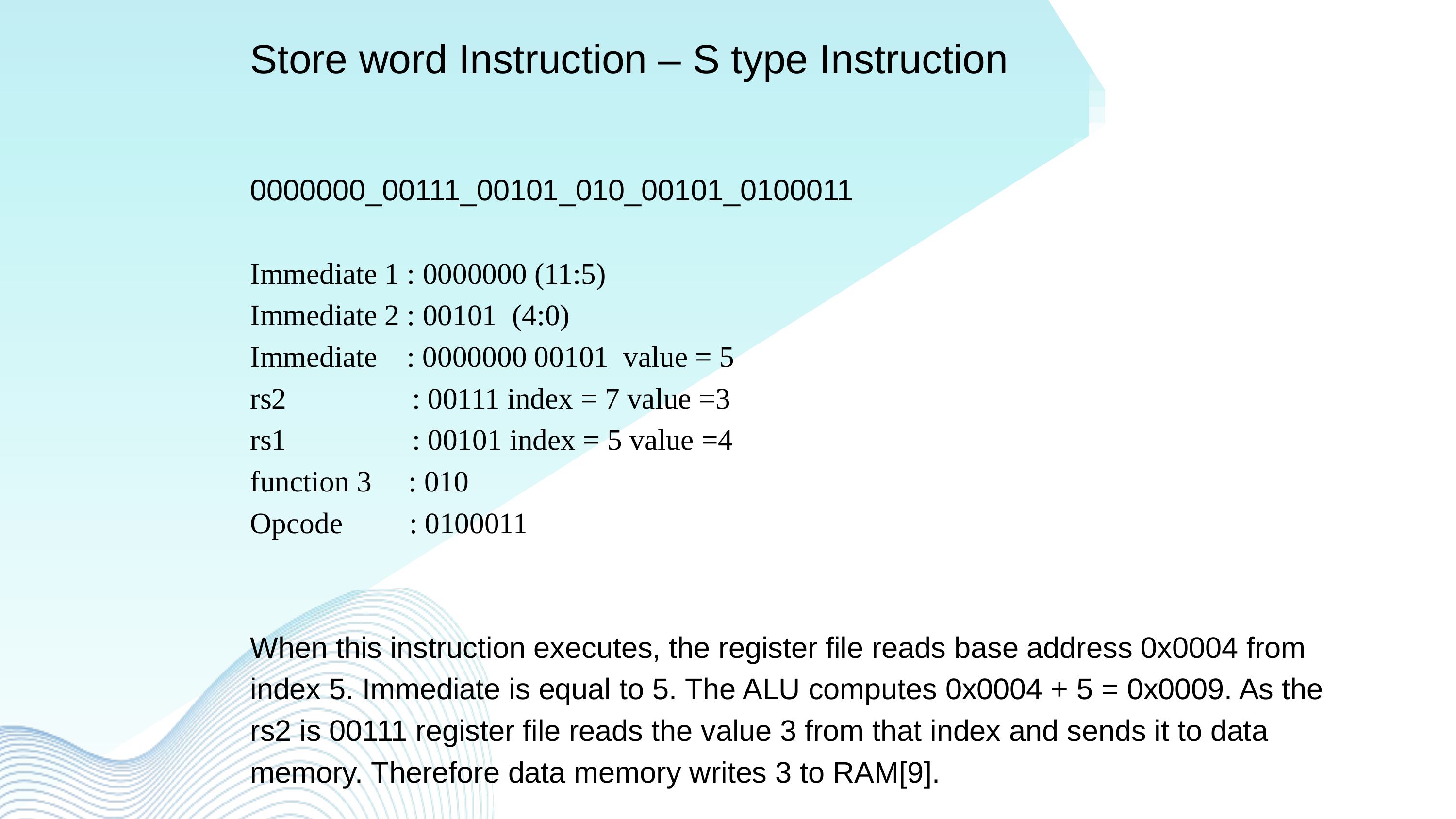

Store word Instruction – S type Instruction

0000000_00111_00101_010_00101_0100011

Immediate 1 : 0000000 (11:5)
Immediate 2 : 00101  (4:0)
Immediate    : 0000000 00101  value = 5
rs2                 : 00111 index = 7 value =3
rs1                 : 00101 index = 5 value =4
function 3     : 010
Opcode         : 0100011

When this instruction executes, the register file reads base address 0x0004 from index 5. Immediate is equal to 5. The ALU computes 0x0004 + 5 = 0x0009. As the rs2 is 00111 register file reads the value 3 from that index and sends it to data memory. Therefore data memory writes 3 to RAM[9].